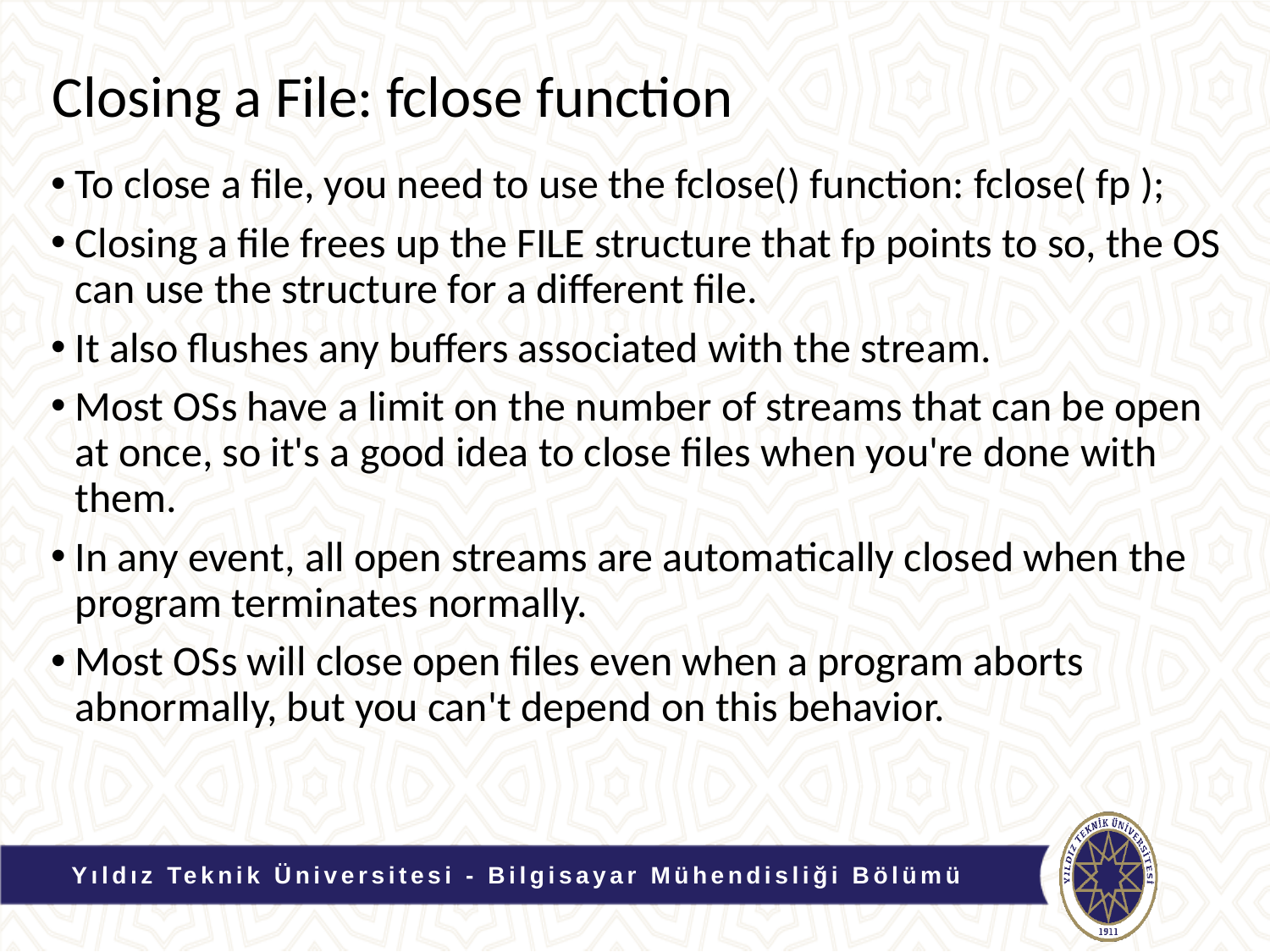

# Closing a File: fclose function
To close a file, you need to use the fclose() function: fclose( fp );
Closing a file frees up the FILE structure that fp points to so, the OS can use the structure for a different file.
It also flushes any buffers associated with the stream.
Most OSs have a limit on the number of streams that can be open at once, so it's a good idea to close files when you're done with them.
In any event, all open streams are automatically closed when the program terminates normally.
Most OSs will close open files even when a program aborts abnormally, but you can't depend on this behavior.
Yıldız Teknik Üniversitesi - Bilgisayar Mühendisliği Bölümü